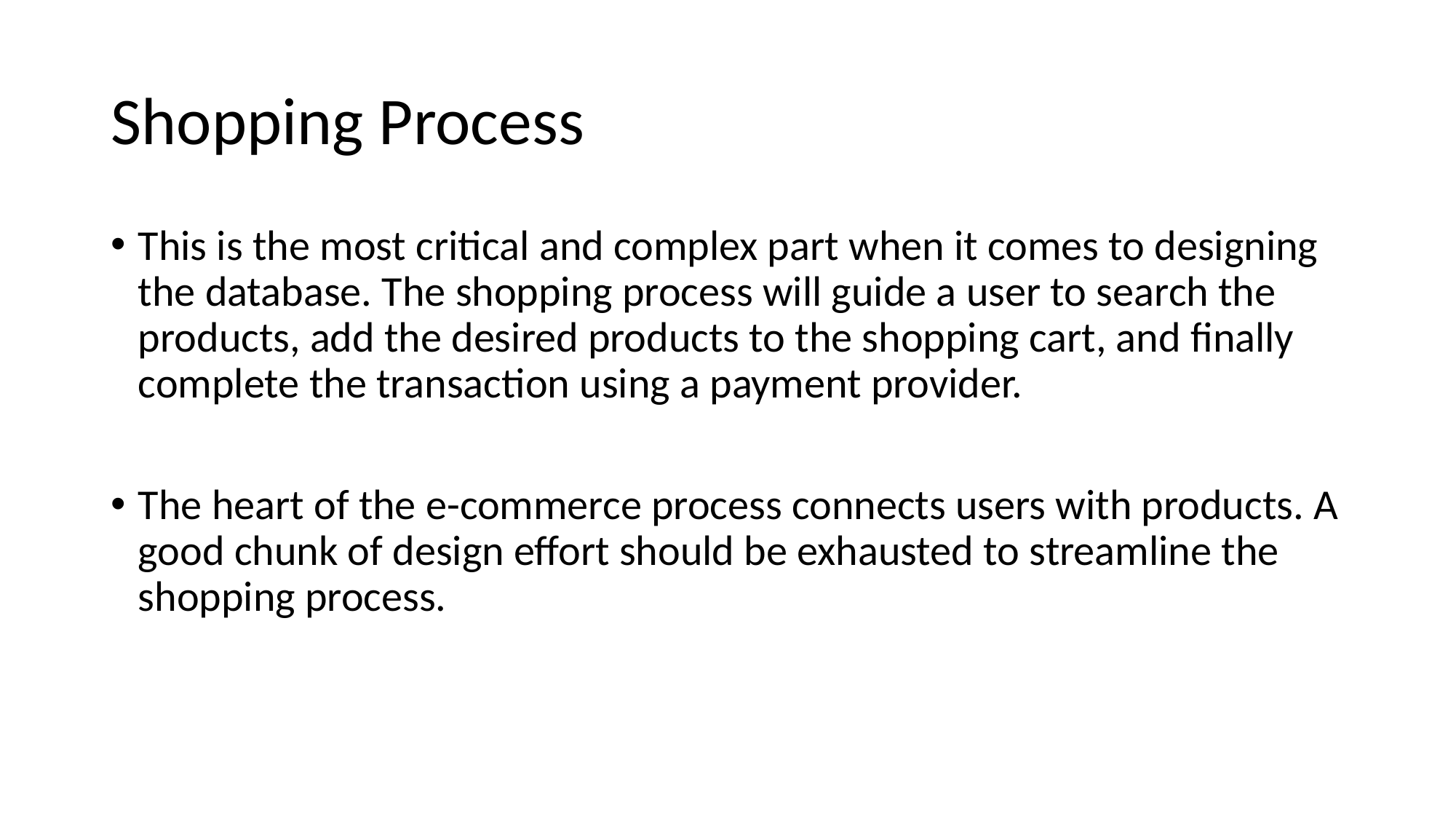

# Shopping Process
This is the most critical and complex part when it comes to designing the database. The shopping process will guide a user to search the products, add the desired products to the shopping cart, and finally complete the transaction using a payment provider.

The heart of the e-commerce process connects users with products. A good chunk of design effort should be exhausted to streamline the shopping process.